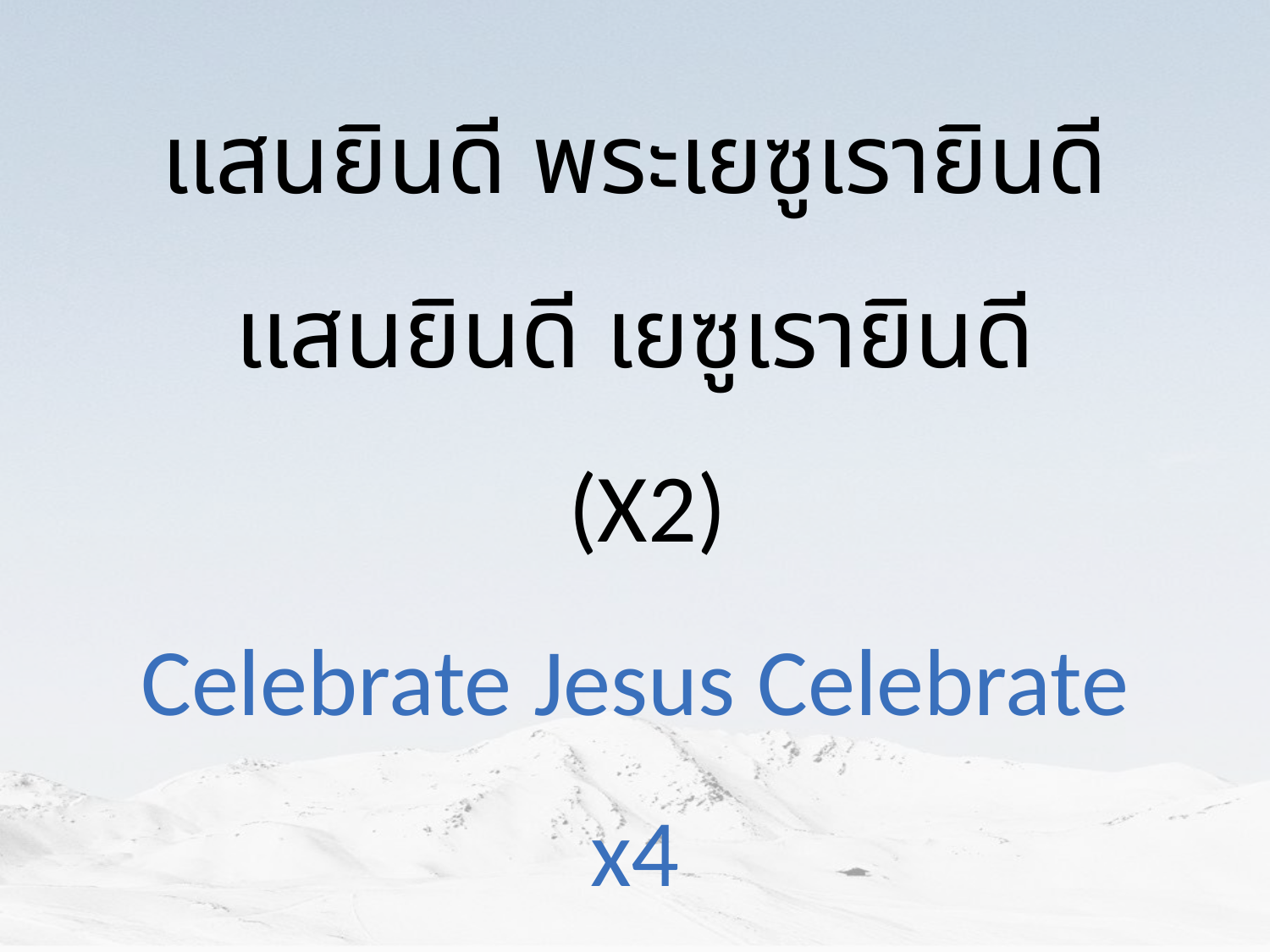

แสนยินดี พระเยซูเรายินดี
แสนยินดี เยซูเรายินดี
 (X2)
Celebrate Jesus Celebrate x4